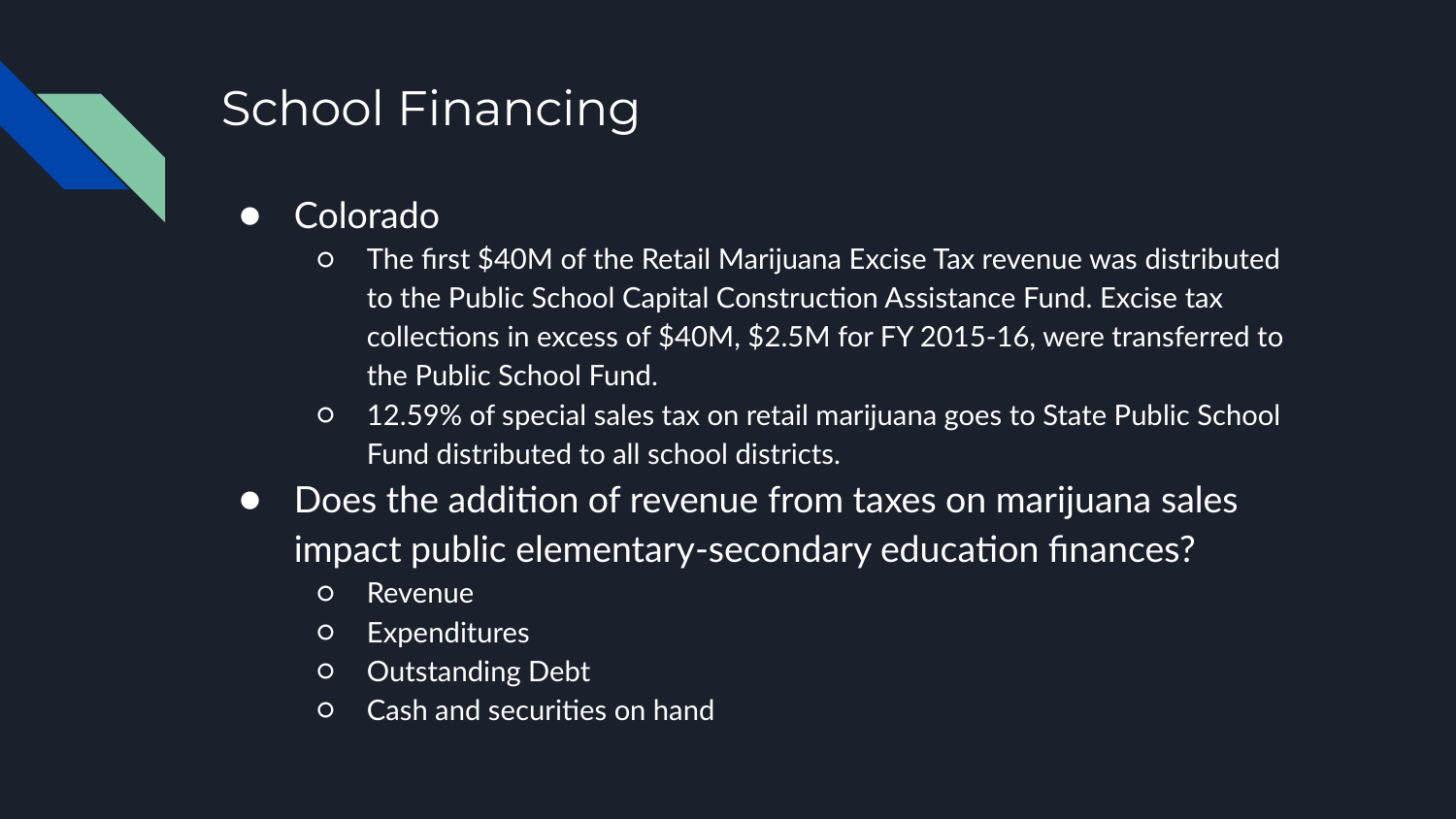

# School Financing
Colorado
The first $40M of the Retail Marijuana Excise Tax revenue was distributed to the Public School Capital Construction Assistance Fund. Excise tax collections in excess of $40M, $2.5M for FY 2015-16, were transferred to the Public School Fund.
12.59% of special sales tax on retail marijuana goes to State Public School Fund distributed to all school districts.
Does the addition of revenue from taxes on marijuana sales impact public elementary-secondary education finances?
Revenue
Expenditures
Outstanding Debt
Cash and securities on hand